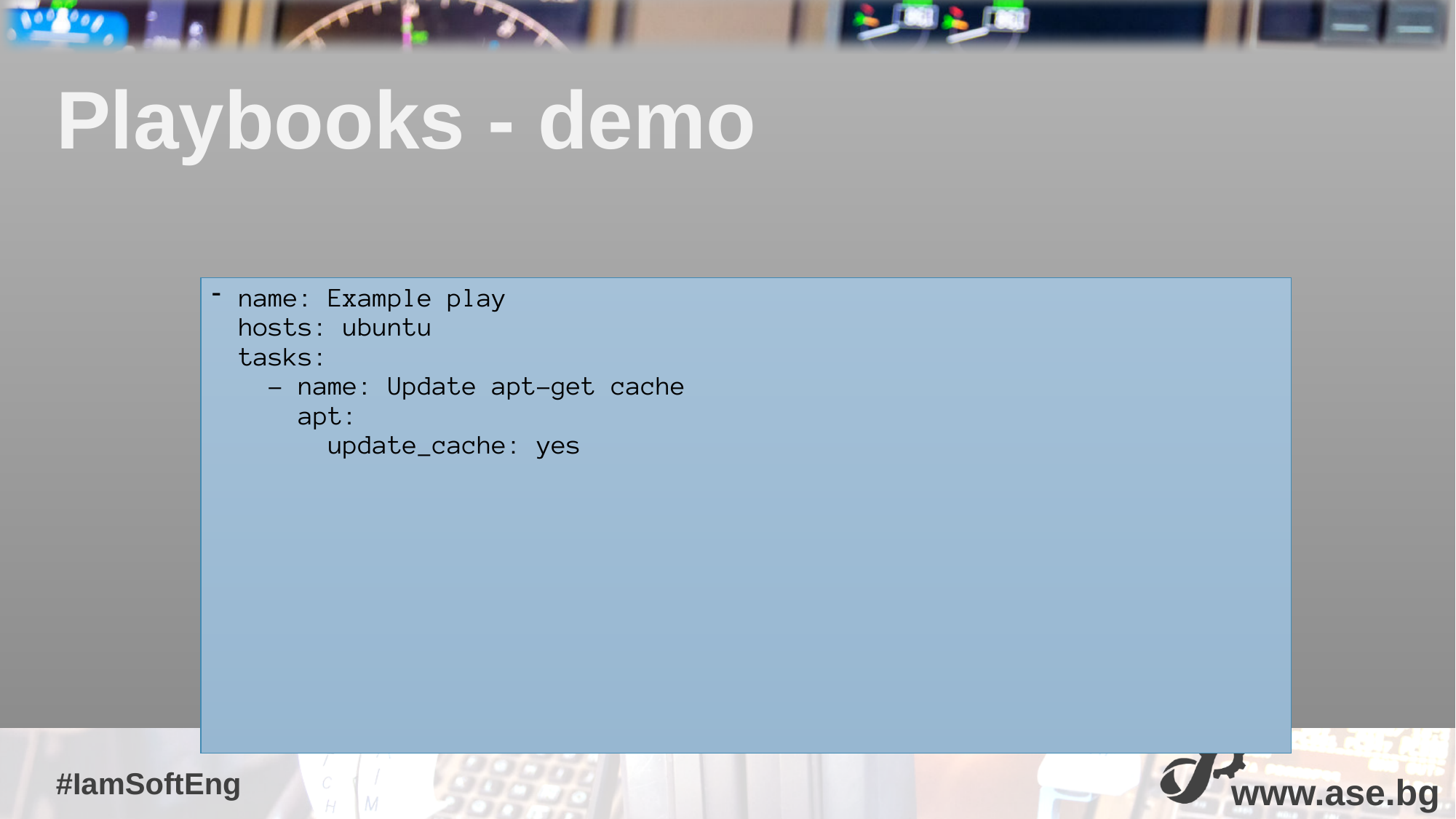

# Playbooks - demo
name: Example play
hosts: ubuntu
tasks:
  - name: Update apt-get cache
    apt:
      update_cache: yes